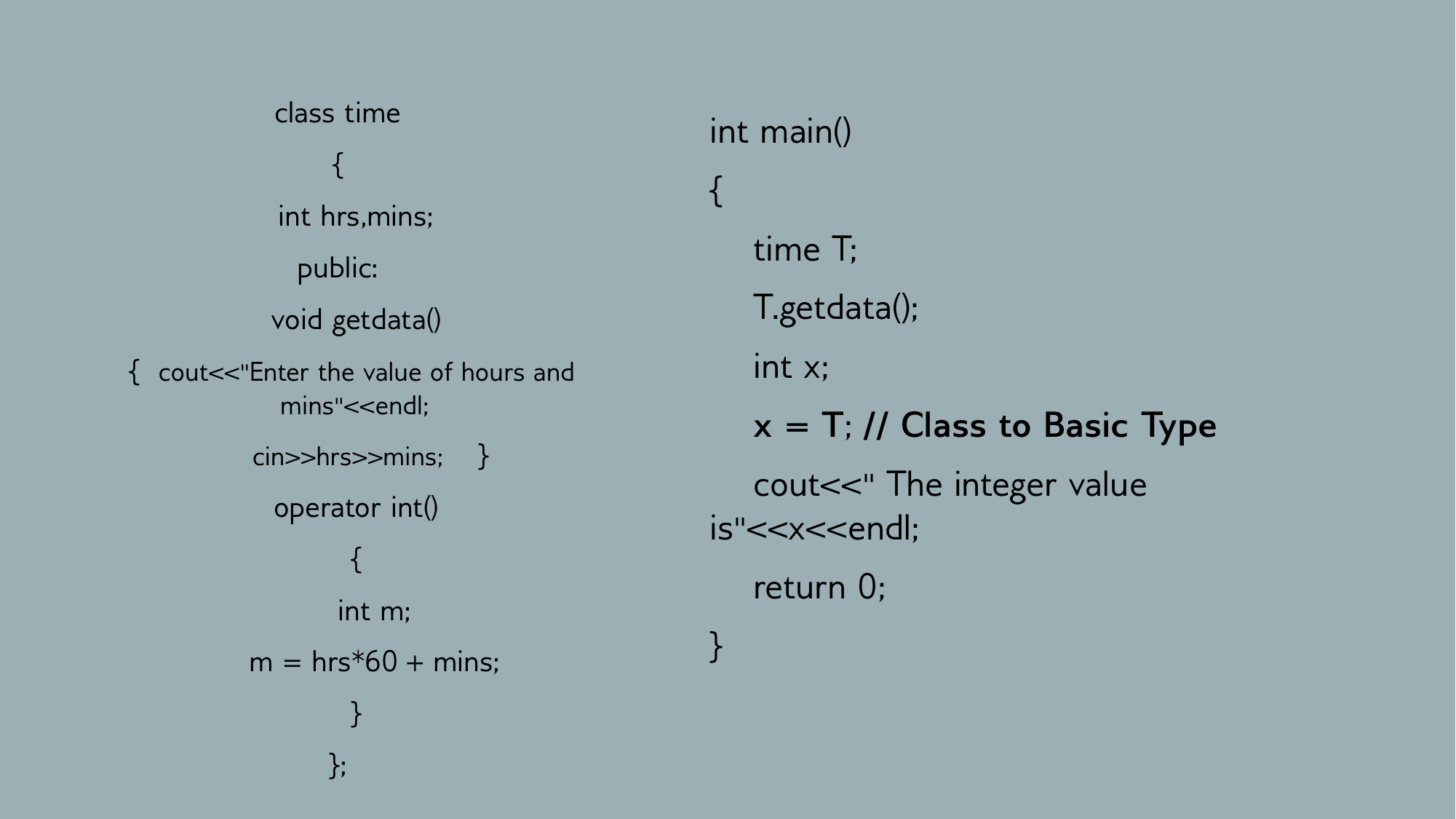

class time
{
    int hrs,mins;
public:
    void getdata()
    {  cout<<"Enter the value of hours and  mins"<<endl;
        cin>>hrs>>mins;    }
    operator int()
    {
        int m;
        m = hrs*60 + mins;
    }
};
int main()
{
    time T;
    T.getdata();
    int x;
    x = T; // Class to Basic Type
    cout<<" The integer value is"<<x<<endl;
    return 0;
}